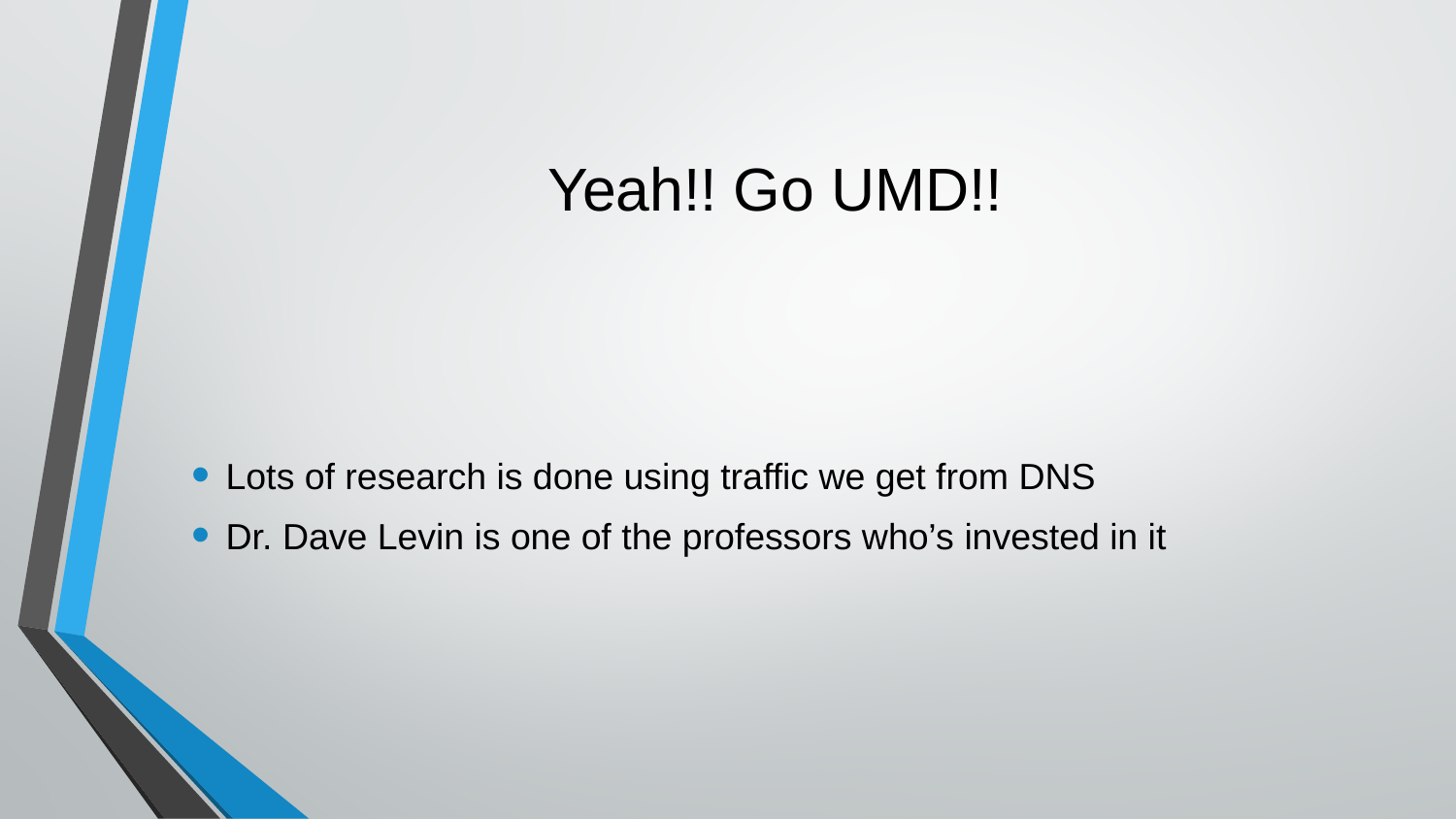

# Yeah!! Go UMD!!
Lots of research is done using traffic we get from DNS
Dr. Dave Levin is one of the professors who’s invested in it